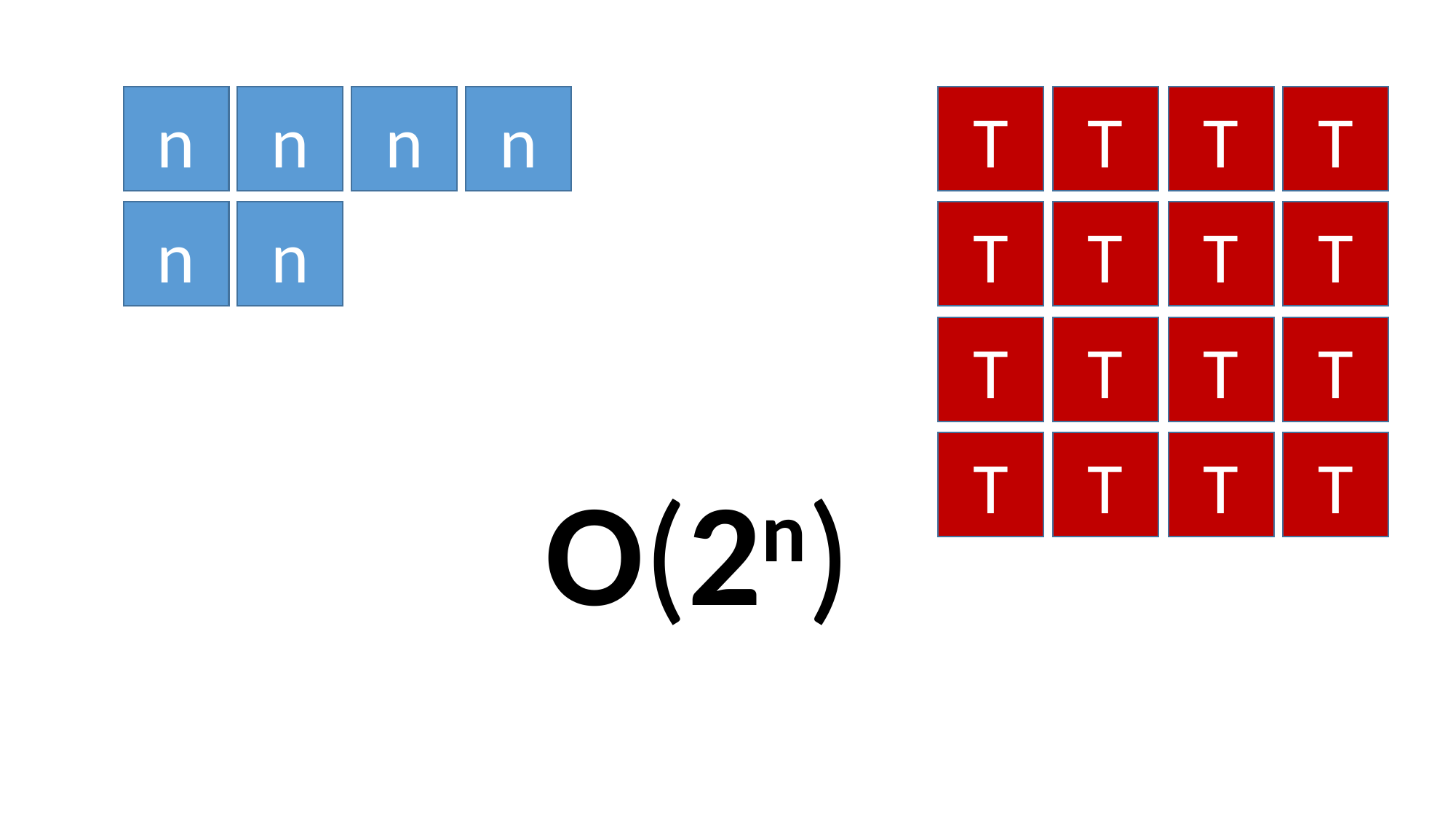

T
T
T
n
n
n
n
T
T
T
T
n
n
T
T
T
T
T
T
T
T
T
O(2n)